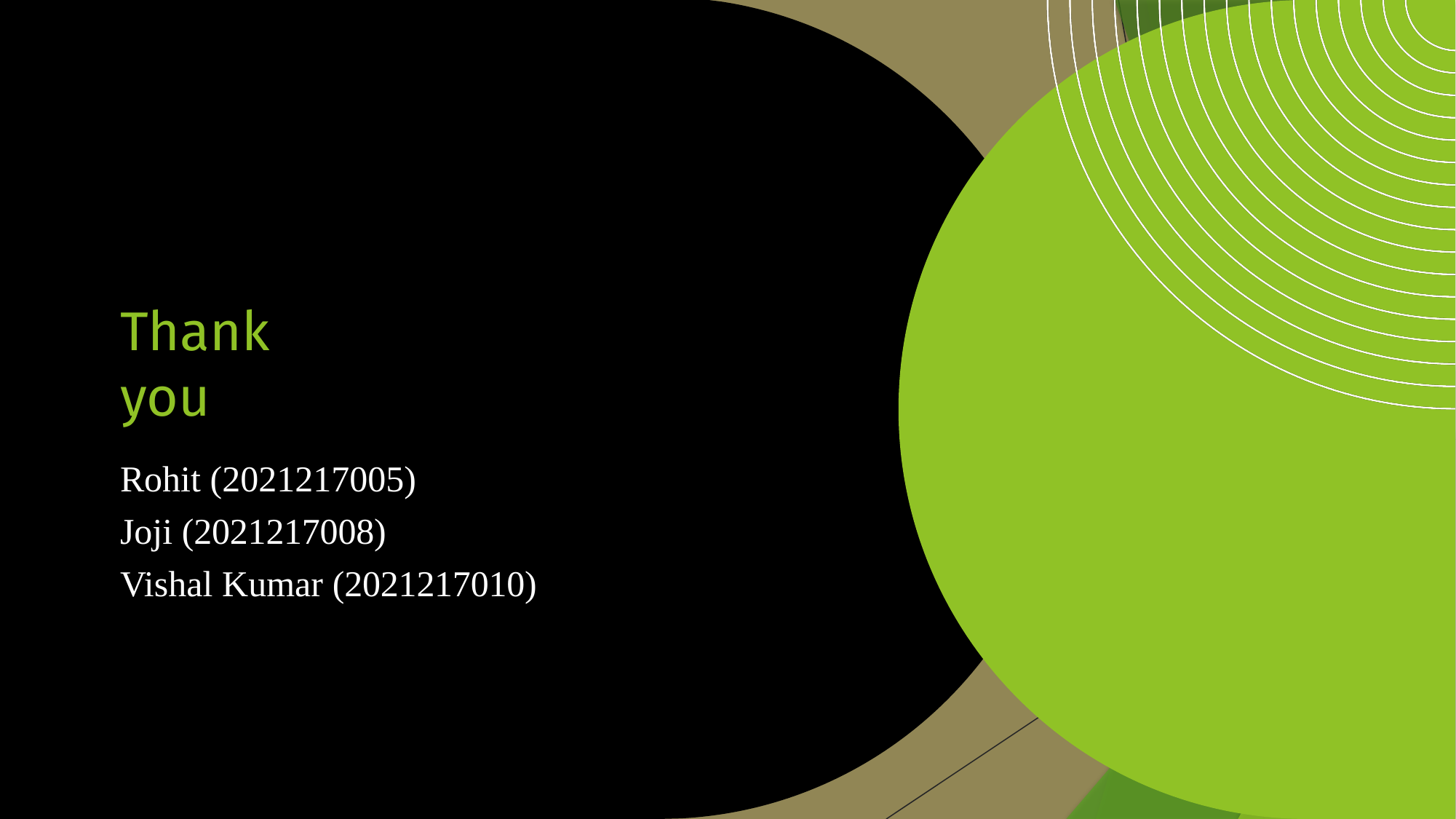

# Thank you
Rohit (2021217005)
Joji (2021217008)
Vishal Kumar (2021217010)